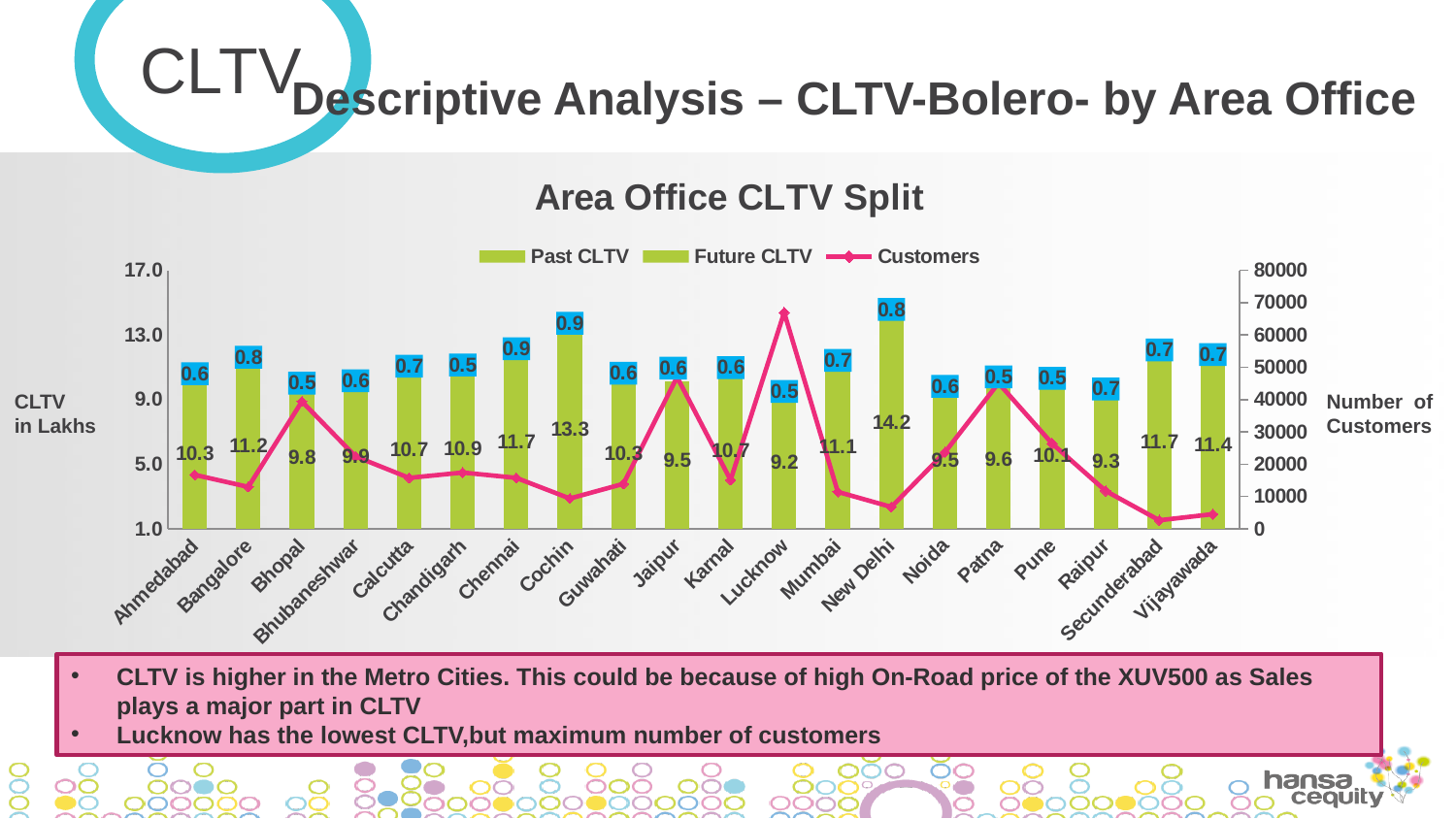

CLTV
Descriptive Analysis – CLTV-Bolero- by Area Office

### Chart: Area Office CLTV Split

| Category |  |  |  |
|---|---|---|---|
| Ahmedabad | 10.3019963306965 | 0.6078040588047078 | 16669.0 |
| Bangalore | 11.2317349910218 | 0.7877677278639178 | 12937.0 |
| Bhopal | 9.761664607517035 | 0.5278793822007407 | 39408.0 |
| Bhubaneshwar | 9.889583467691125 | 0.5660532774320474 | 22377.0 |
| Calcutta | 10.745639183952068 | 0.6526999673285392 | 15734.0 |
| Chandigarh | 10.887166485934577 | 0.5210713571824424 | 17379.0 |
| Chennai | 11.697681977574529 | 0.9093645263265907 | 15736.0 |
| Cochin | 13.28970973243809 | 0.8826506179012225 | 9348.0 |
| Guwahati | 10.345145053083742 | 0.577668013694201 | 13883.0 |
| Jaipur | 9.509246657493314 | 0.6215666838937085 | 46958.0 |
| Karnal | 10.660212499389766 | 0.6455343628824987 | 15061.0 |
| Lucknow | 9.23493572585862 | 0.5434545559023949 | 66963.0 |
| Mumbai | 11.088350522419969 | 0.6980289547166806 | 11405.0 |
| New Delhi | 14.179208279686824 | 0.8059687511764756 | 6709.0 |
| Noida | 9.528510402403292 | 0.5926653128704785 | 23657.0 |
| Patna | 9.55529978229309 | 0.4721776774427427 | 45107.0 |
| Pune | 10.067596458916166 | 0.49640643001099155 | 26365.0 |
| Raipur | 9.315593519320945 | 0.6863577726845433 | 11687.0 |
| Secunderabad | 11.713526218214454 | 0.7410978014755958 | 2602.0 |
| Vijayawada | 11.44011667842232 | 0.7064474648416216 | 4491.0 |
CLTV
in Lakhs
Number  of Customers
CLTV is higher in the Metro Cities. This could be because of high On-Road price of the XUV500 as Sales plays a major part in CLTV
Lucknow has the lowest CLTV,but maximum number of customers